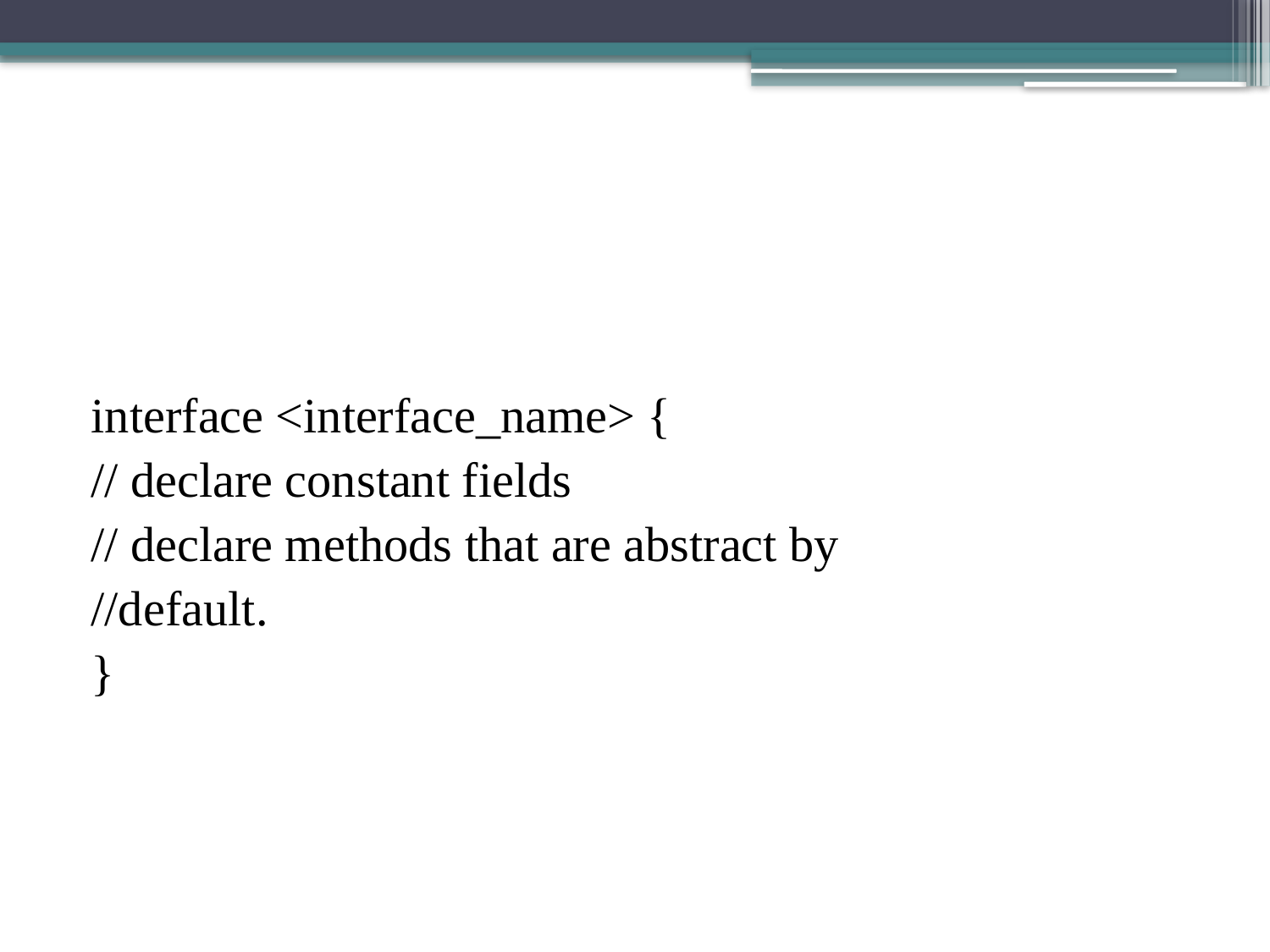

#

interface <interface_name> {
// declare constant fields
// declare methods that are abstract by
//default.
}